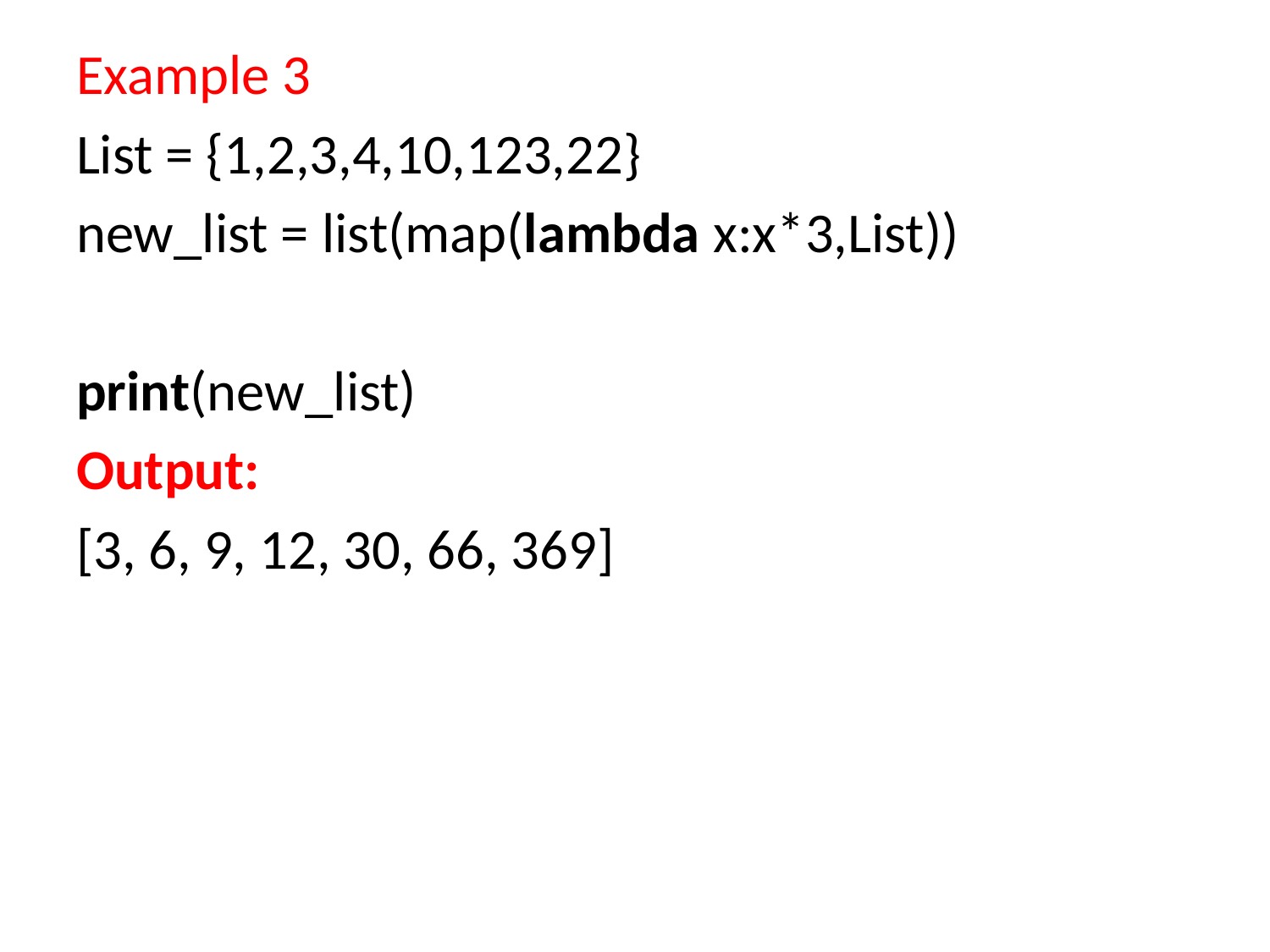

Example 3
List = {1,2,3,4,10,123,22}
new_list = list(map(lambda x:x*3,List))

print(new_list)
Output:
[3, 6, 9, 12, 30, 66, 369]

#